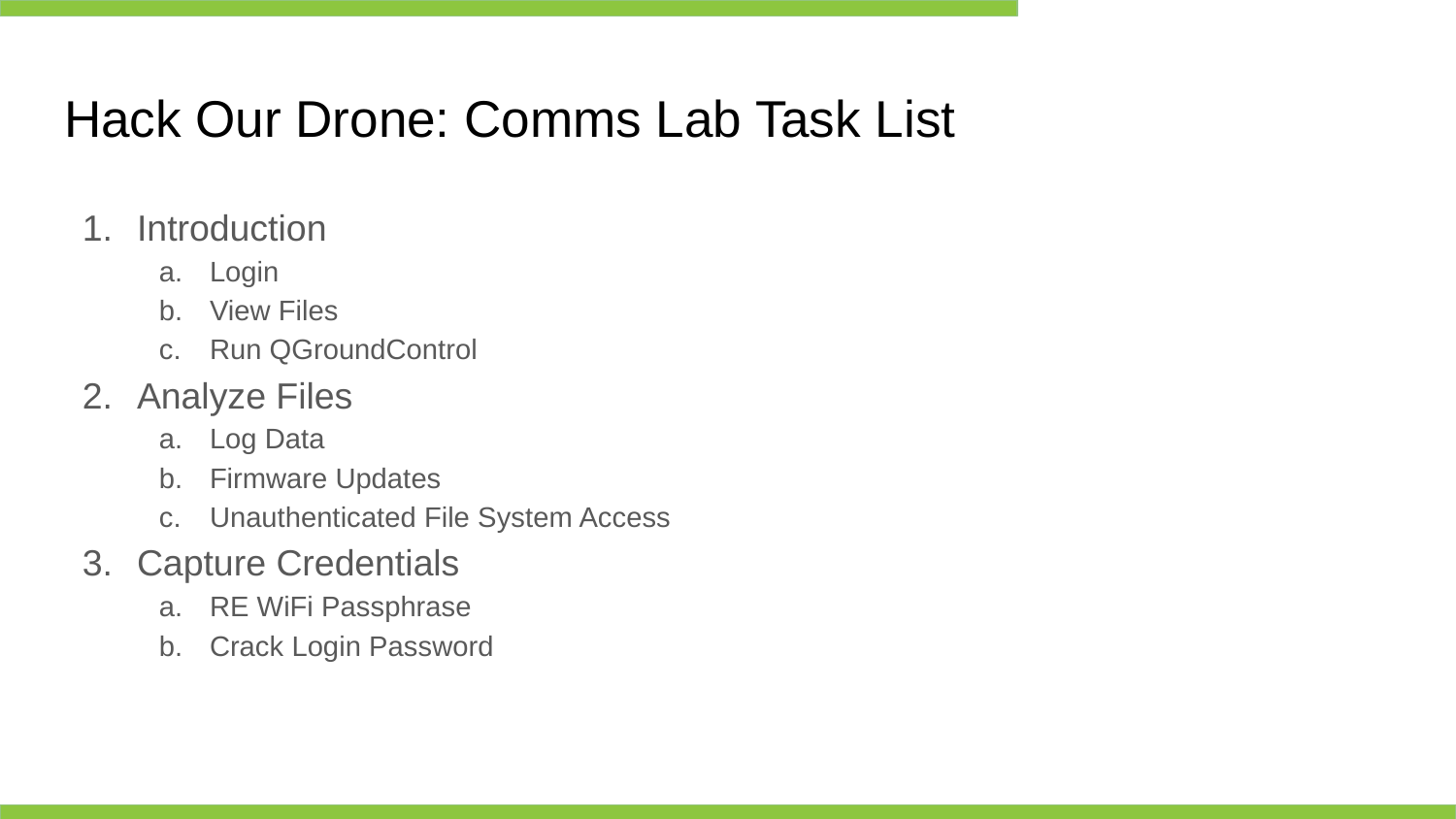

# Hack Our Drone: Comms Lab Task List
Introduction
Login
View Files
Run QGroundControl
Analyze Files
Log Data
Firmware Updates
Unauthenticated File System Access
Capture Credentials
RE WiFi Passphrase
Crack Login Password